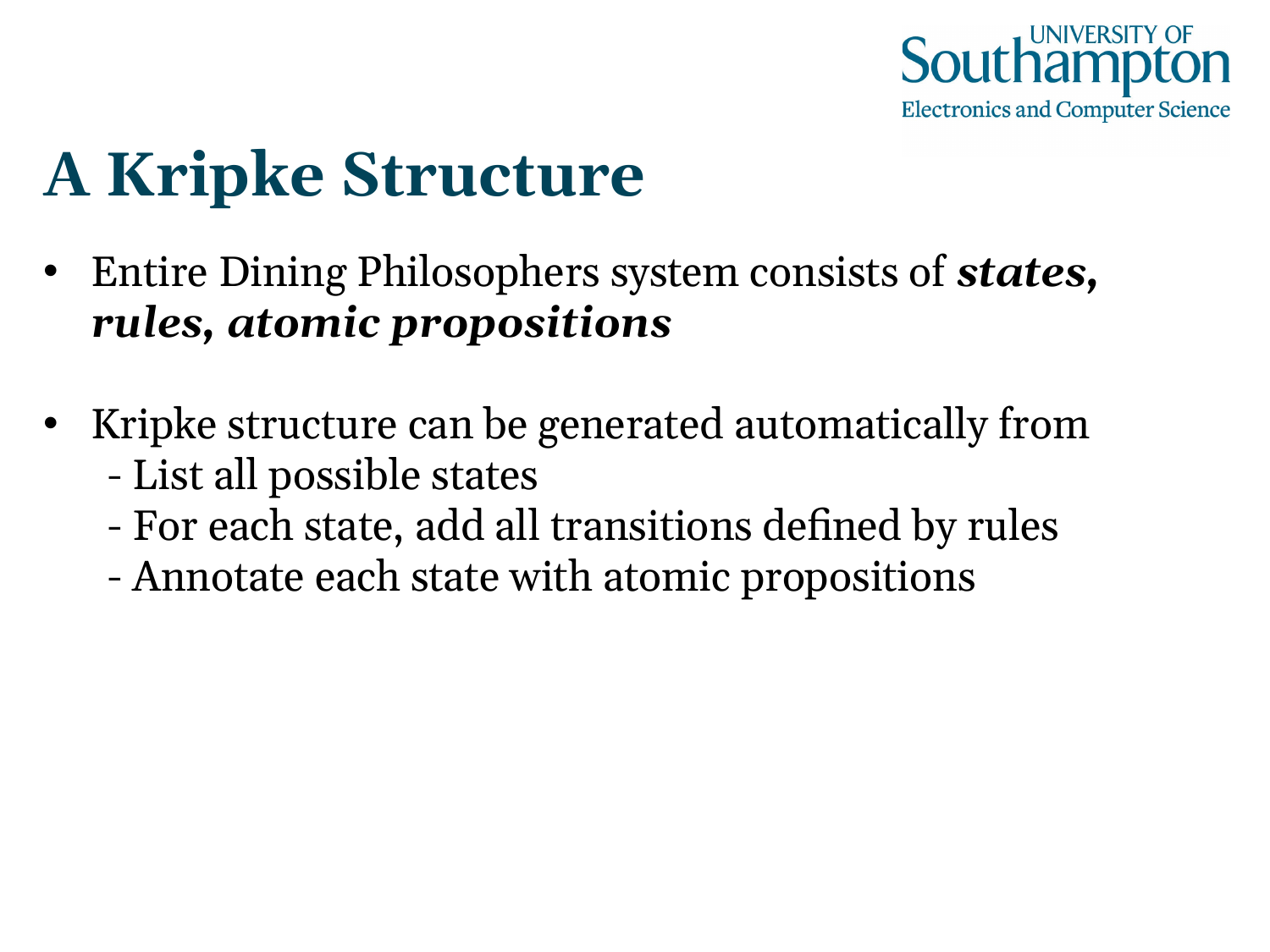

# A Kripke Structure
Entire Dining Philosophers system consists of states, rules, atomic propositions

Kripke structure can be generated automatically from
- List all possible states
- For each state, add all transitions defined by rules
- Annotate each state with atomic propositions